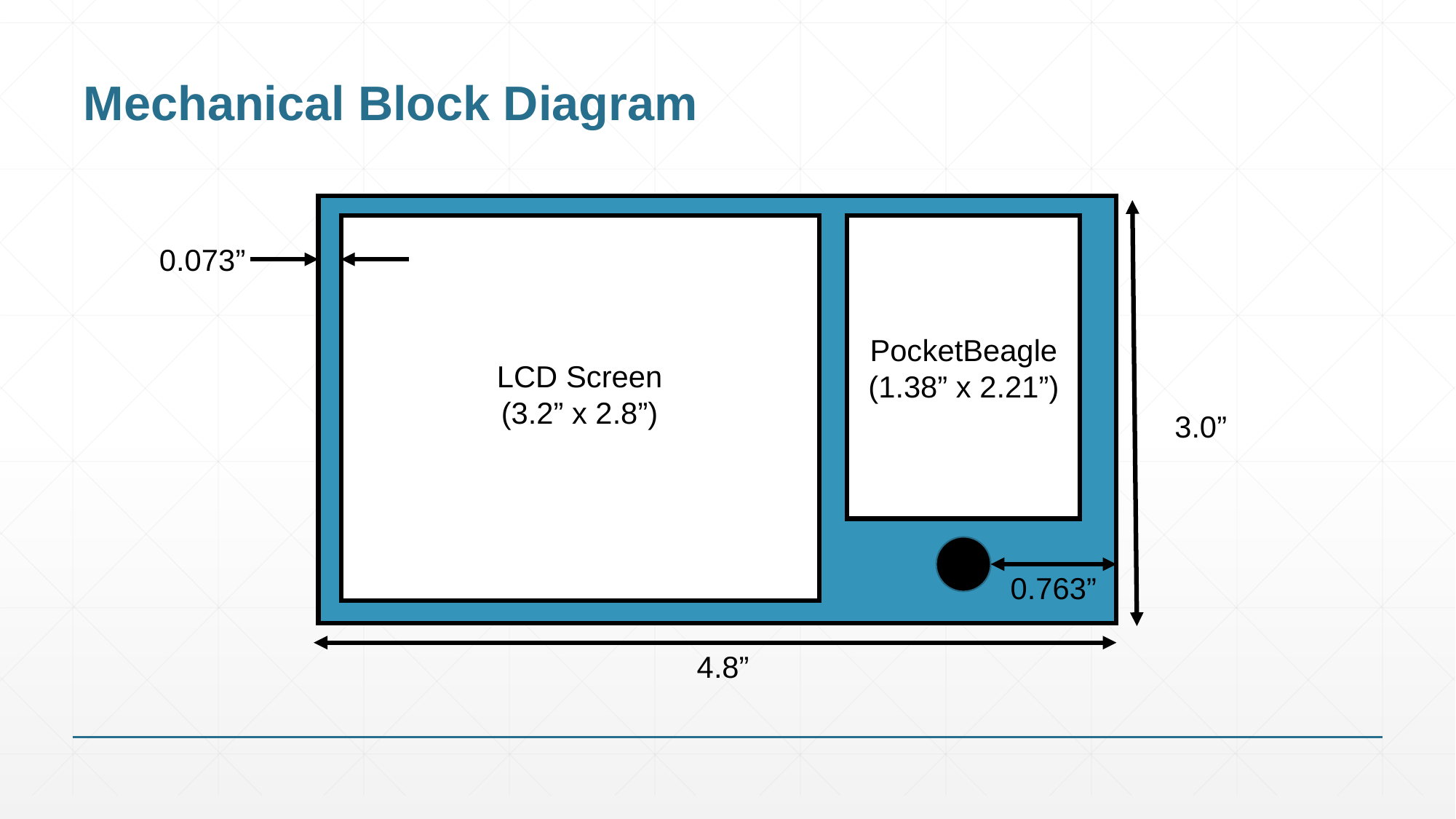

# Mechanical Block Diagram

0.073”

PocketBeagle
(1.38” x 2.21”)
LCD Screen (3.2” x 2.8”)
3.0”

0.763”
4.8”